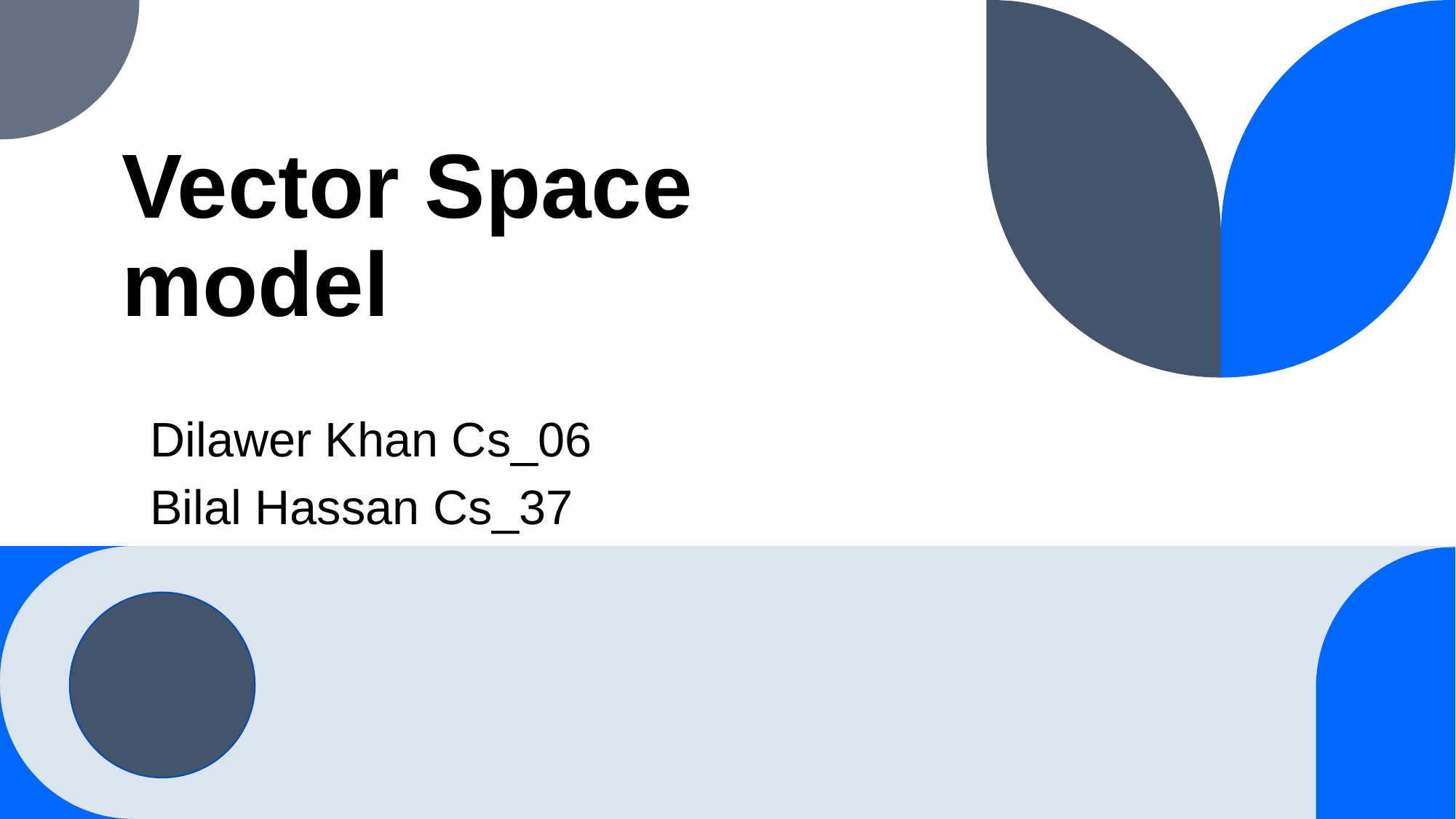

# Vector Space model
Dilawer Khan Cs_06
Bilal Hassan Cs_37